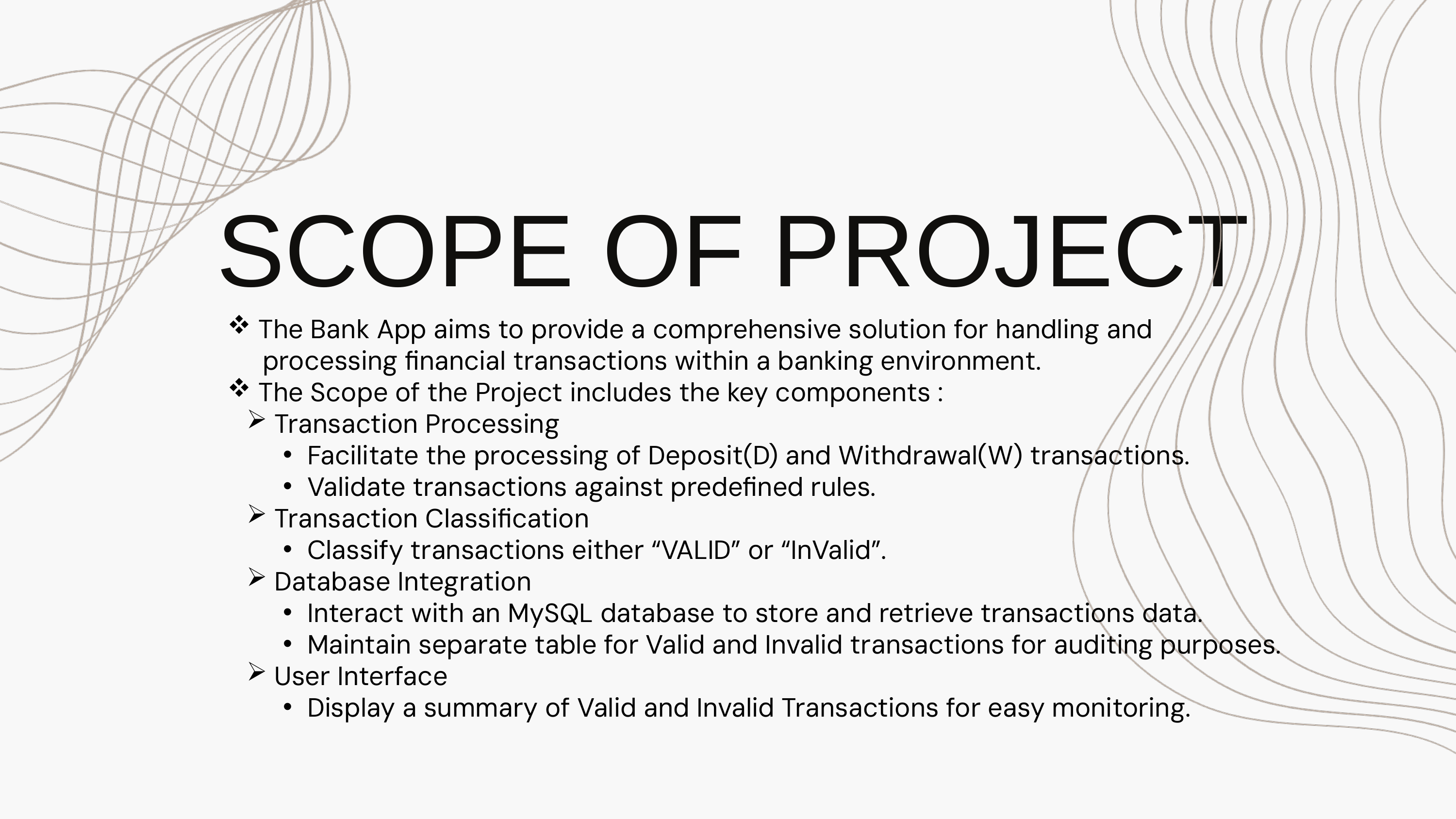

SCOPE OF PROJECT
 The Bank App aims to provide a comprehensive solution for handling and
     processing financial transactions within a banking environment.
 The Scope of the Project includes the key components :
 Transaction Processing
 Facilitate the processing of Deposit(D) and Withdrawal(W) transactions.
 Validate transactions against predefined rules.
 Transaction Classification
 Classify transactions either “VALID” or “InValid”.
 Database Integration
 Interact with an MySQL database to store and retrieve transactions data.
 Maintain separate table for Valid and Invalid transactions for auditing purposes.
 User Interface
 Display a summary of Valid and Invalid Transactions for easy monitoring.